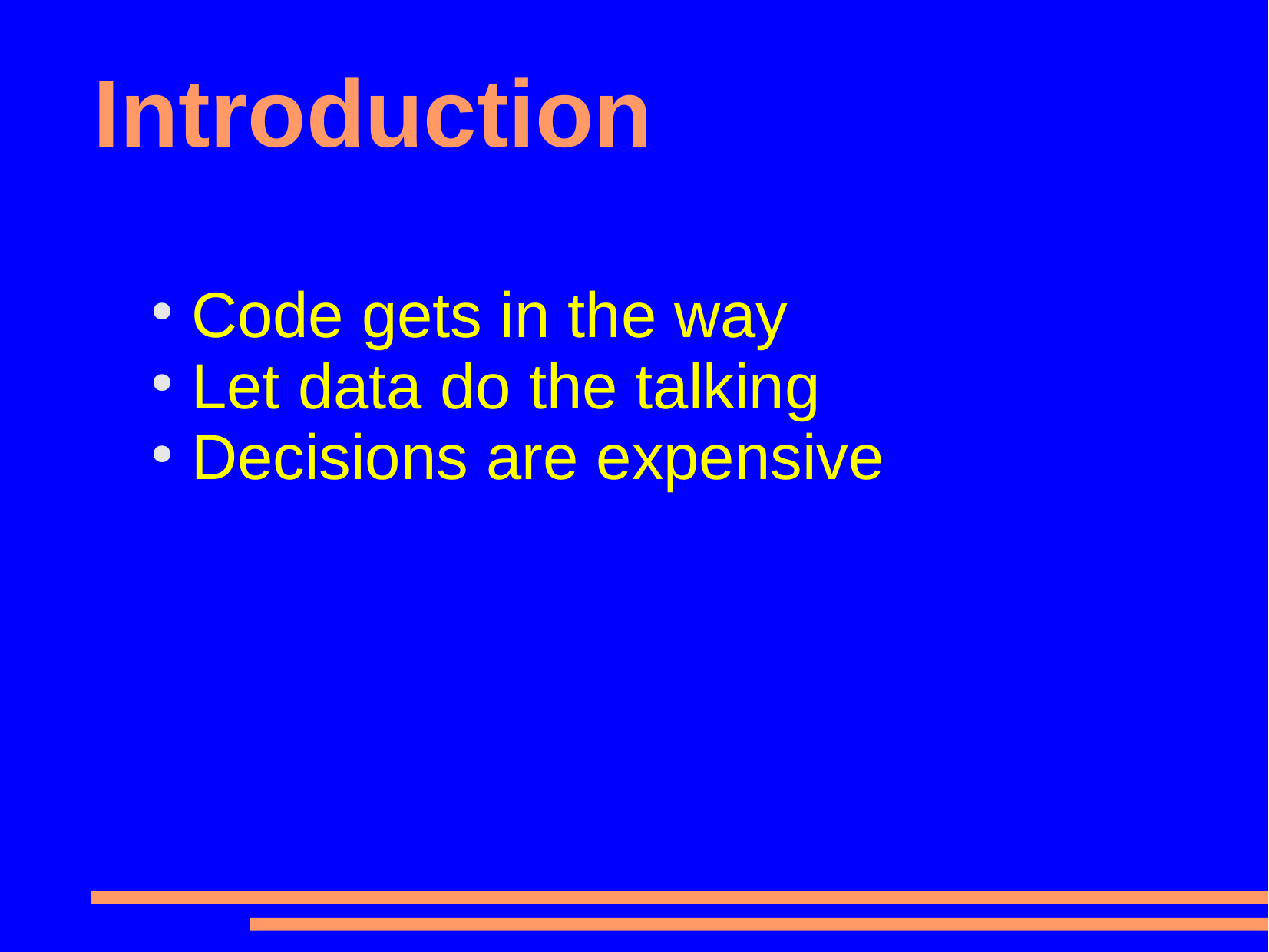

# Introduction
Code gets in the way
Let data do the talking
Decisions are expensive